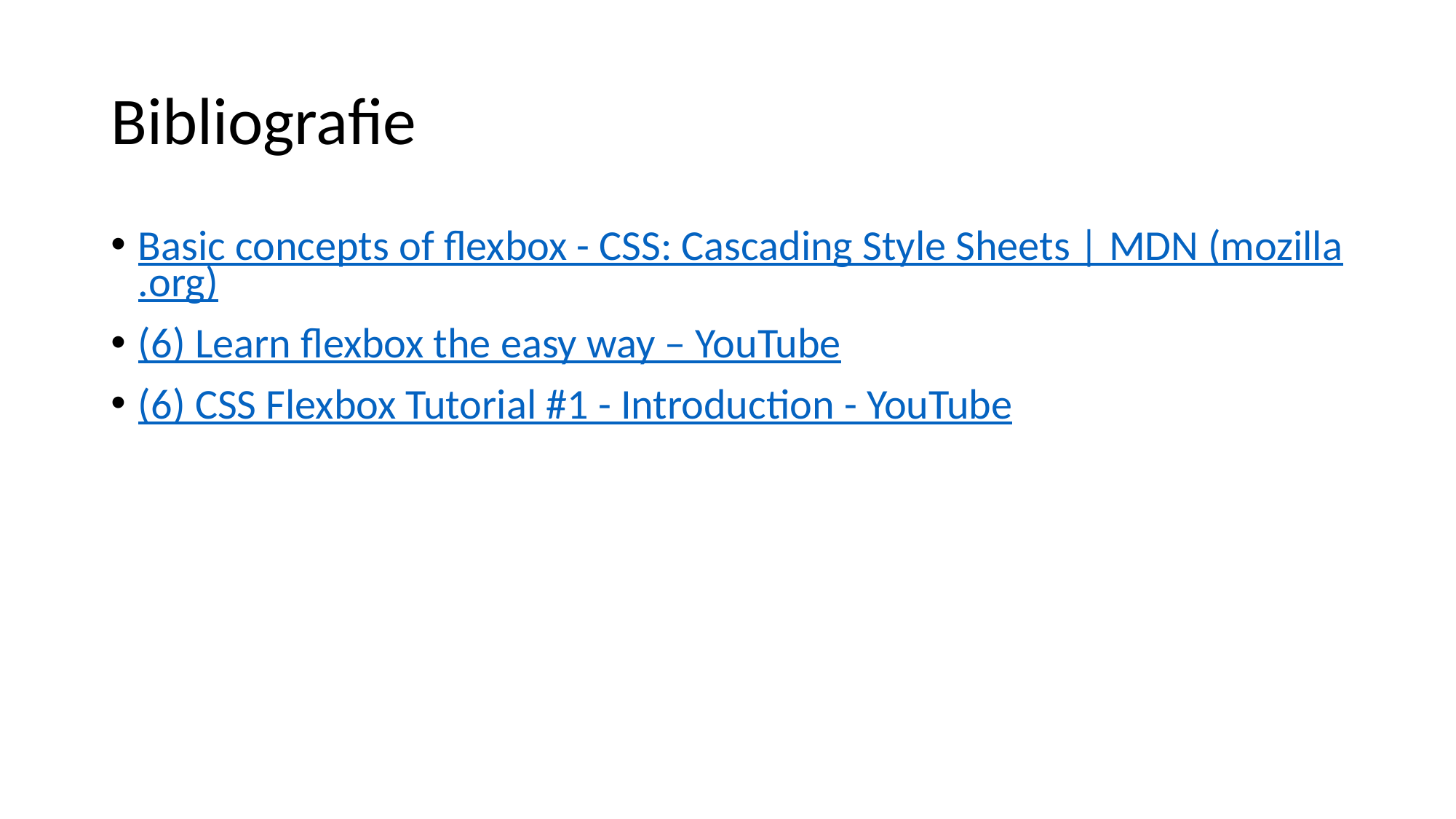

# Bibliografie
Basic concepts of flexbox - CSS: Cascading Style Sheets | MDN (mozilla.org)
(6) Learn flexbox the easy way – YouTube
(6) CSS Flexbox Tutorial #1 - Introduction - YouTube